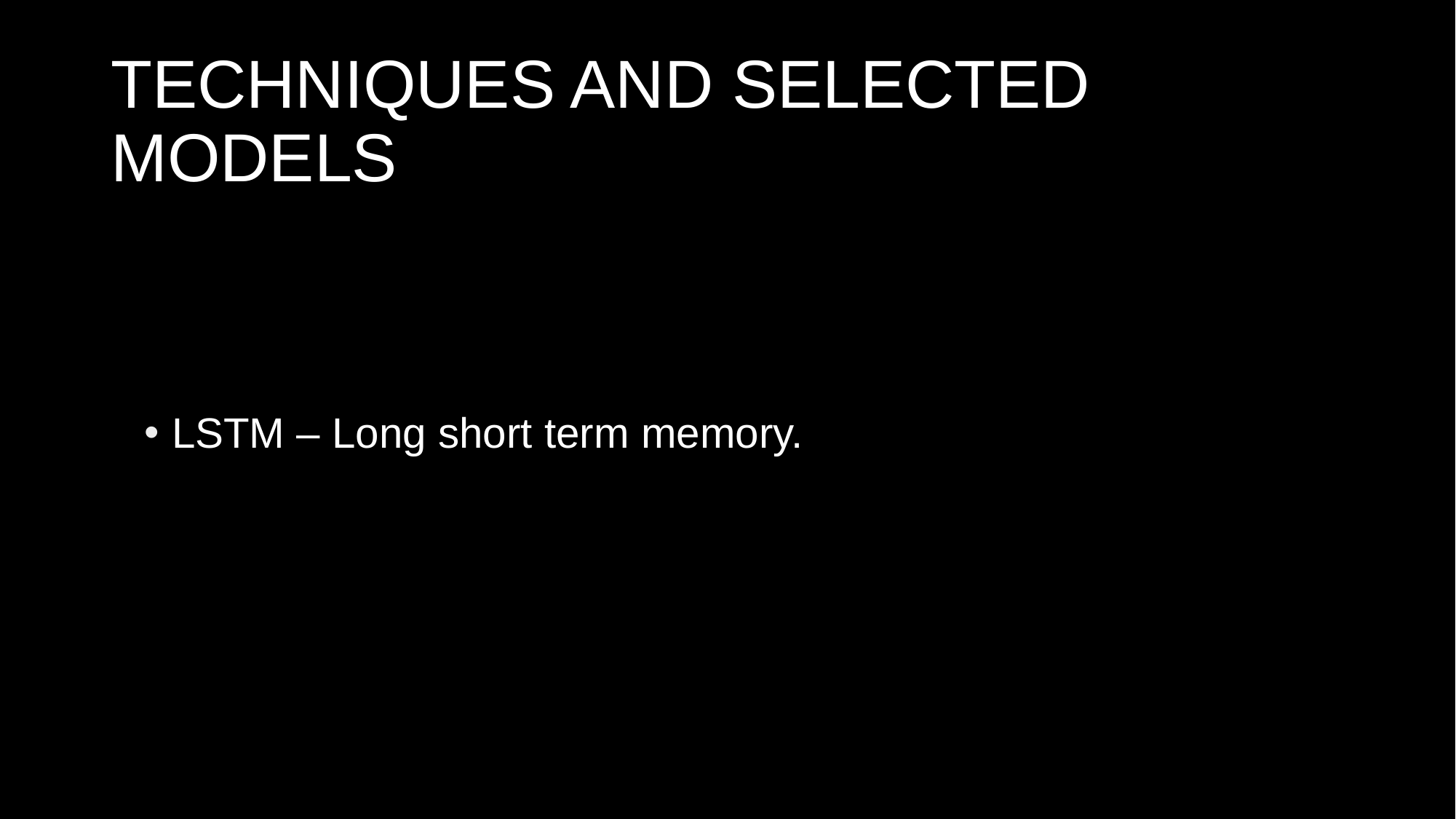

# TECHNIQUES AND SELECTED MODELS

LSTM – Long short term memory.